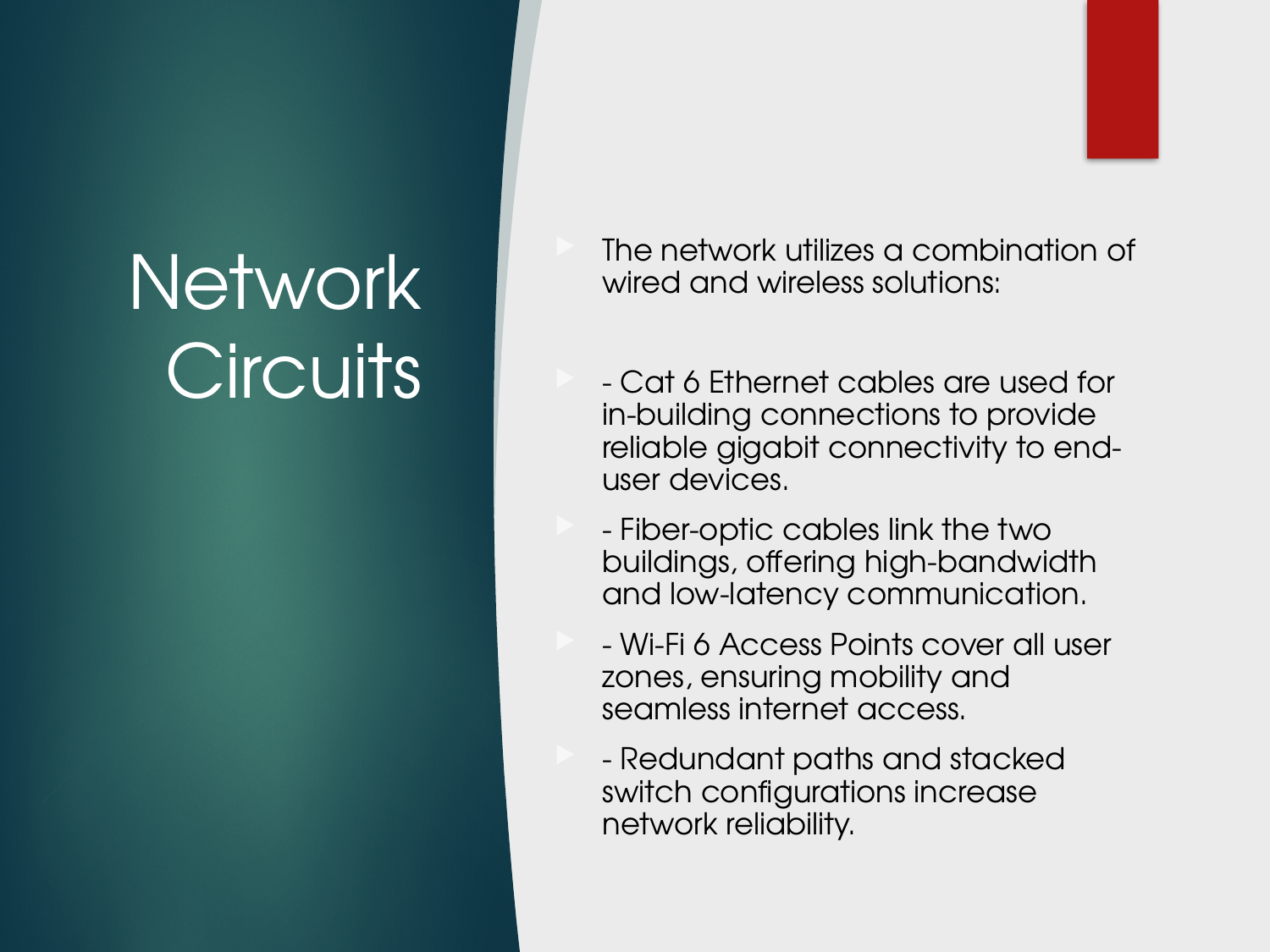

# Network Circuits
The network utilizes a combination of wired and wireless solutions:

- Cat 6 Ethernet cables are used for in-building connections to provide reliable gigabit connectivity to end-user devices.
- Fiber-optic cables link the two buildings, offering high-bandwidth and low-latency communication.
- Wi-Fi 6 Access Points cover all user zones, ensuring mobility and seamless internet access.
- Redundant paths and stacked switch configurations increase network reliability.